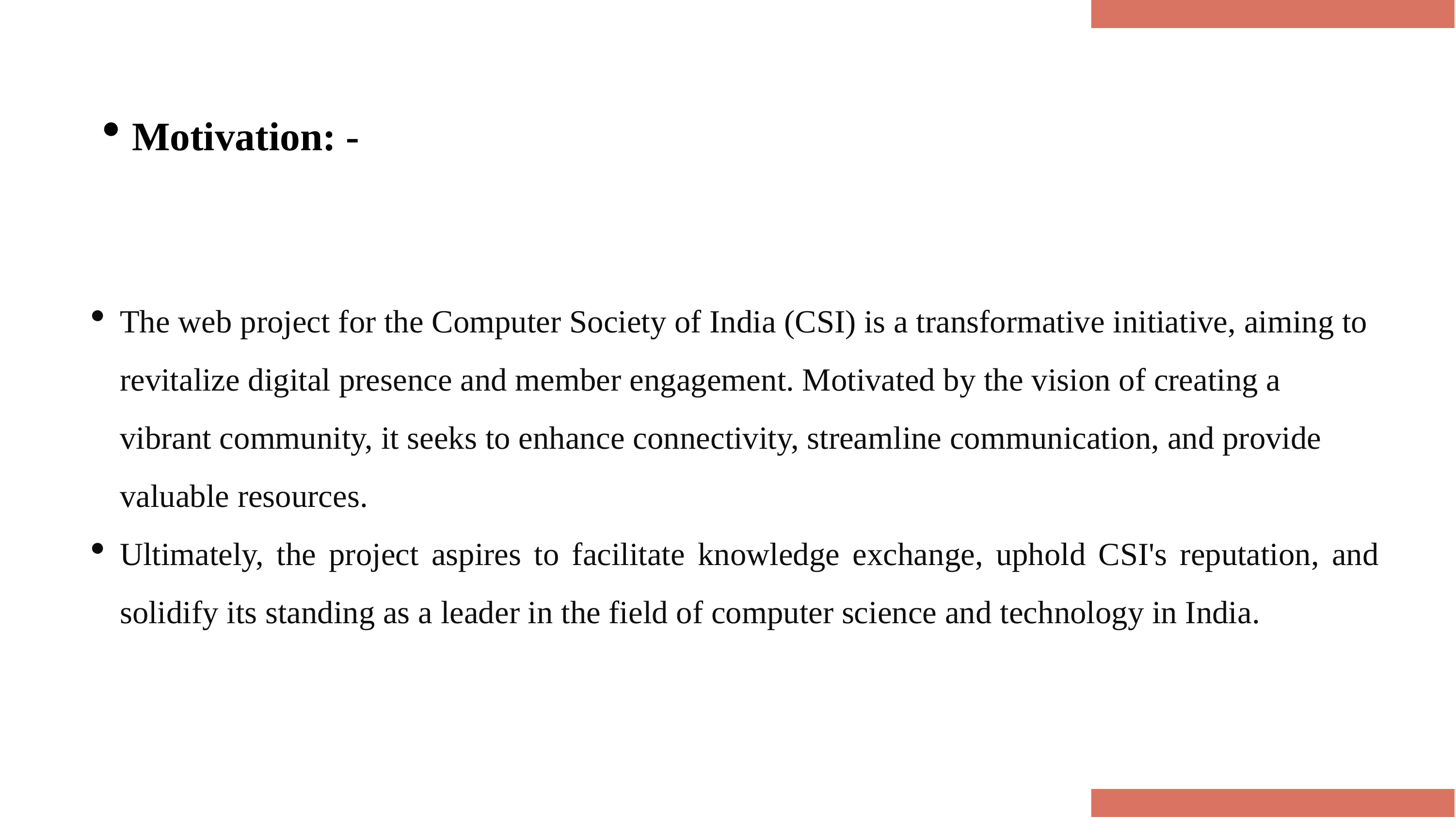

Motivation: -
The web project for the Computer Society of India (CSI) is a transformative initiative, aiming to revitalize digital presence and member engagement. Motivated by the vision of creating a vibrant community, it seeks to enhance connectivity, streamline communication, and provide valuable resources.
Ultimately, the project aspires to facilitate knowledge exchange, uphold CSI's reputation, and solidify its standing as a leader in the field of computer science and technology in India.